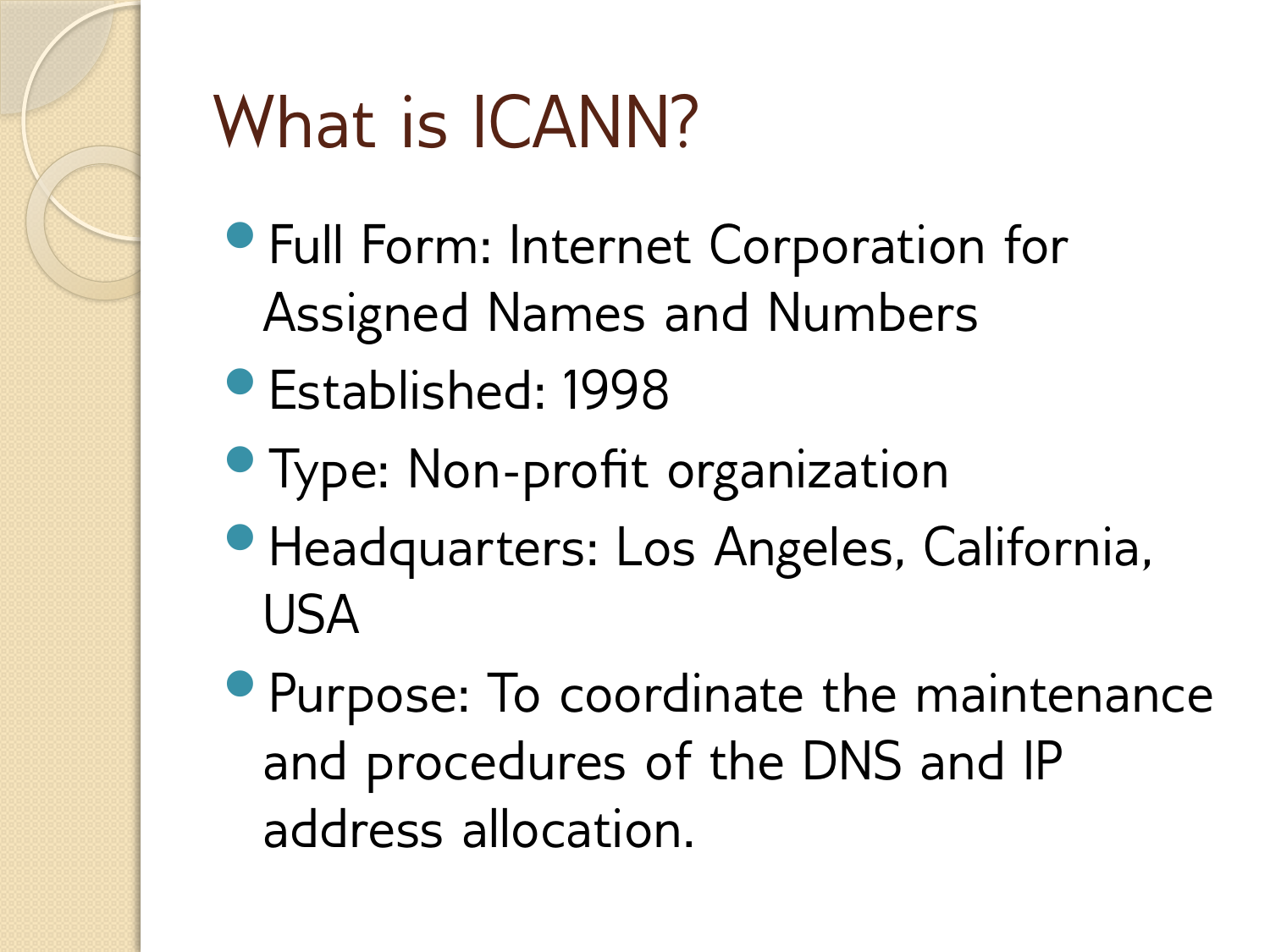

# What is ICANN?
Full Form: Internet Corporation for Assigned Names and Numbers
Established: 1998
Type: Non-profit organization
Headquarters: Los Angeles, California, USA
Purpose: To coordinate the maintenance and procedures of the DNS and IP address allocation.